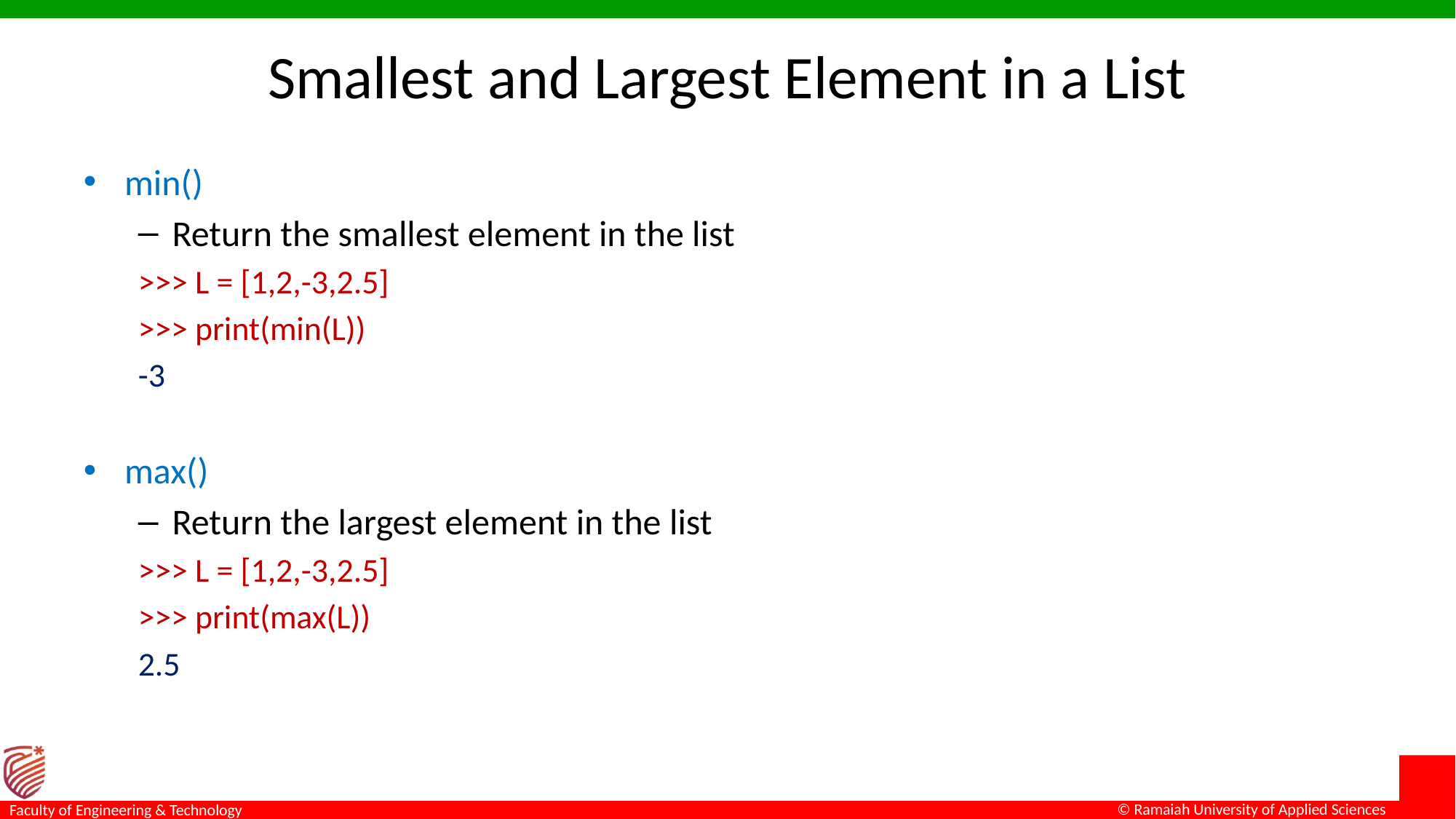

# Smallest and Largest Element in a List
min()
Return the smallest element in the list
>>> L = [1,2,-3,2.5]
>>> print(min(L))
-3

max()
Return the largest element in the list
>>> L = [1,2,-3,2.5]
>>> print(max(L))
2.5